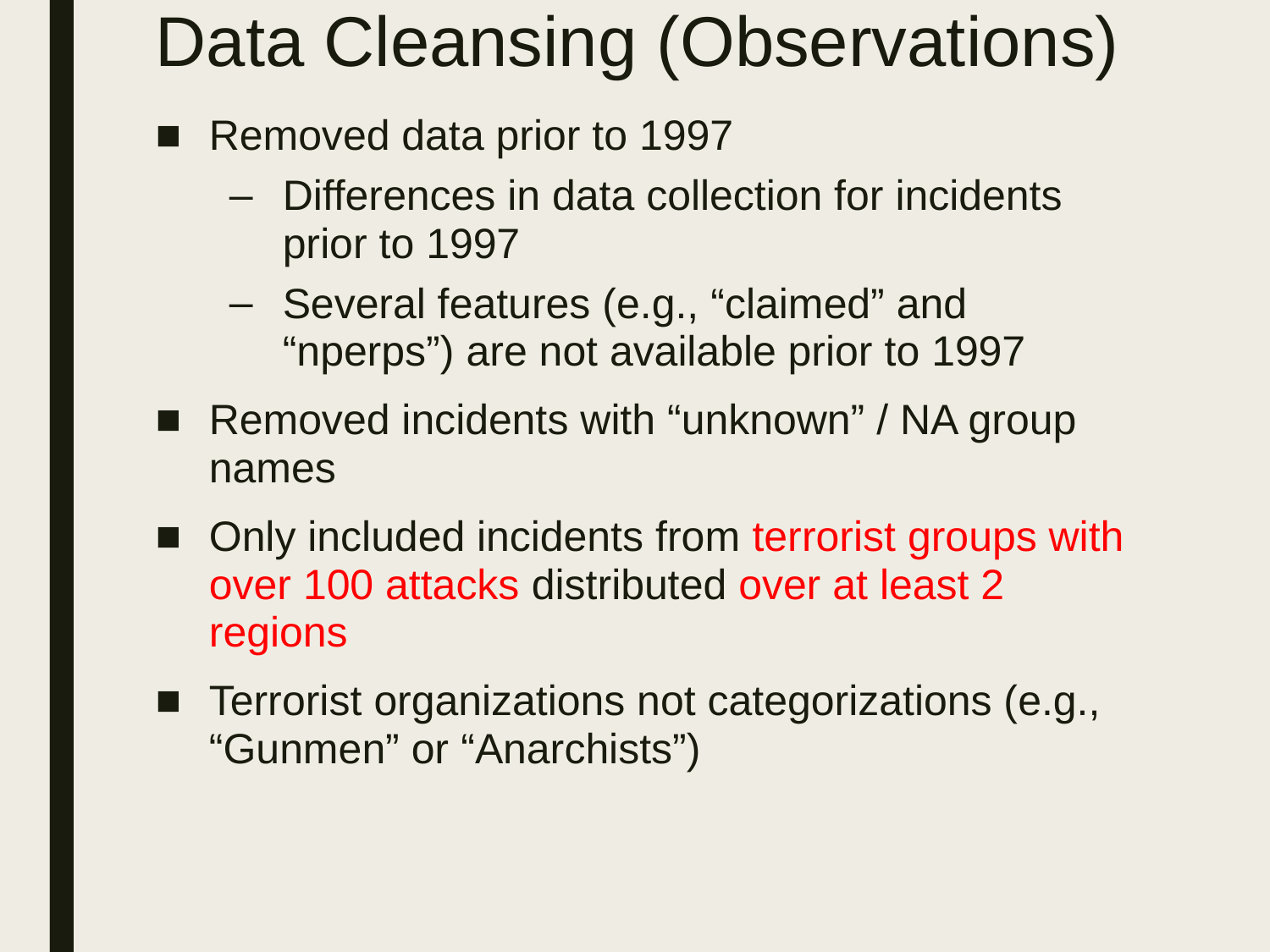

# Data Cleansing (Observations)
Removed data prior to 1997
Differences in data collection for incidents prior to 1997
Several features (e.g., “claimed” and “nperps”) are not available prior to 1997
Removed incidents with “unknown” / NA group names
Only included incidents from terrorist groups with over 100 attacks distributed over at least 2 regions
Terrorist organizations not categorizations (e.g., “Gunmen” or “Anarchists”)